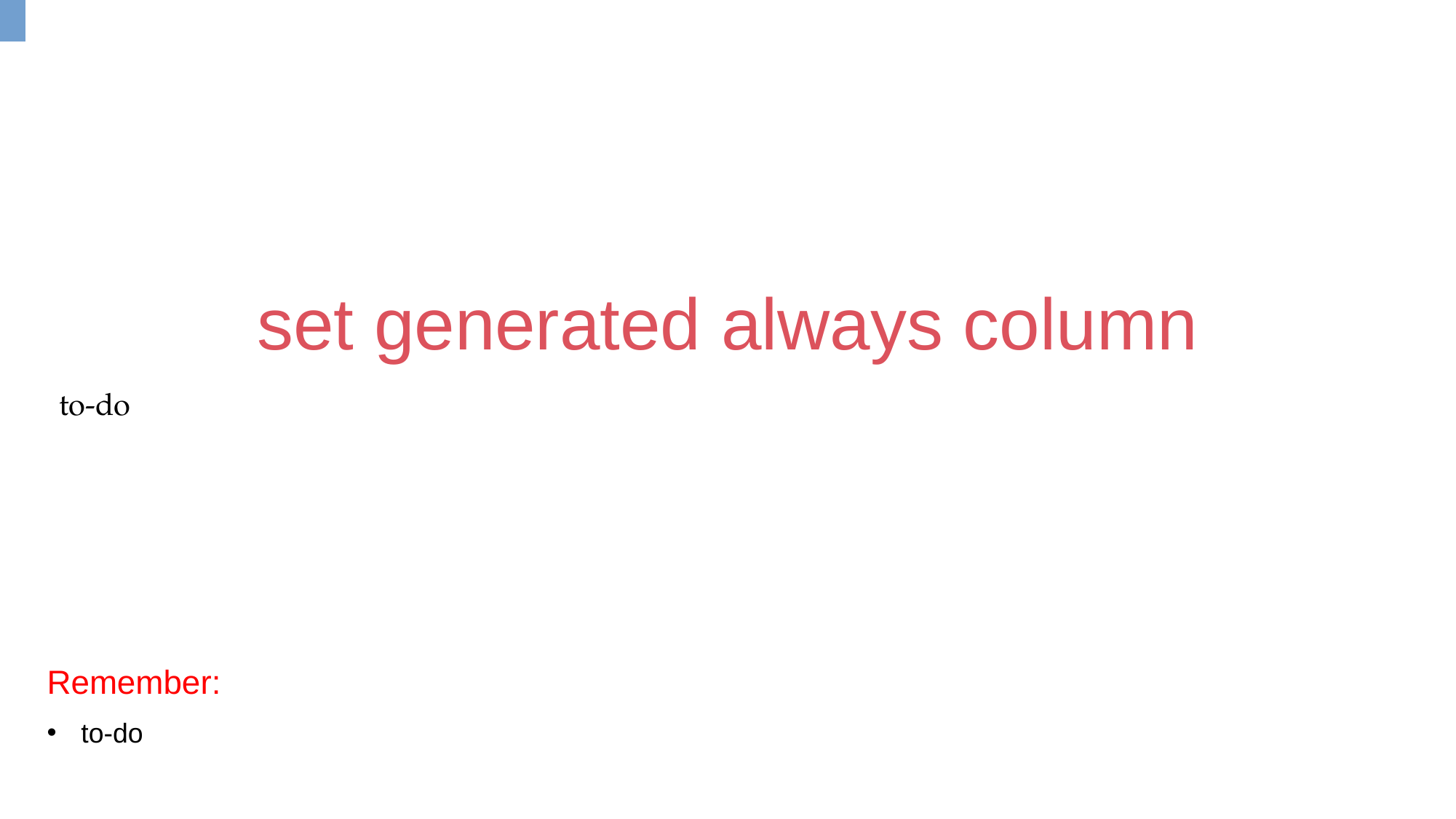

set generated always column
to-do
Remember:

to-do